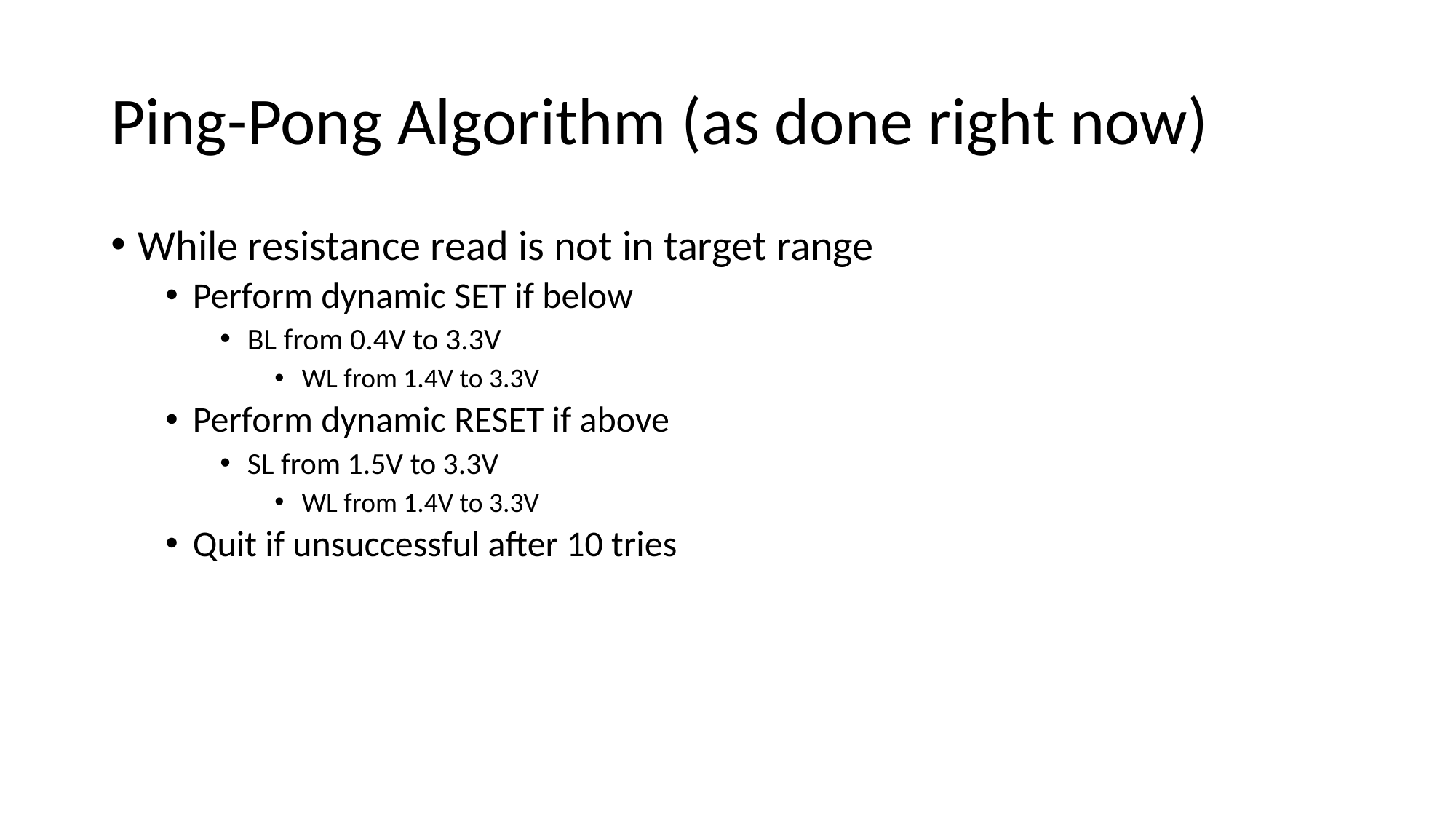

# Ping-Pong Algorithm (as done right now)
While resistance read is not in target range
Perform dynamic SET if below
BL from 0.4V to 3.3V
WL from 1.4V to 3.3V
Perform dynamic RESET if above
SL from 1.5V to 3.3V
WL from 1.4V to 3.3V
Quit if unsuccessful after 10 tries